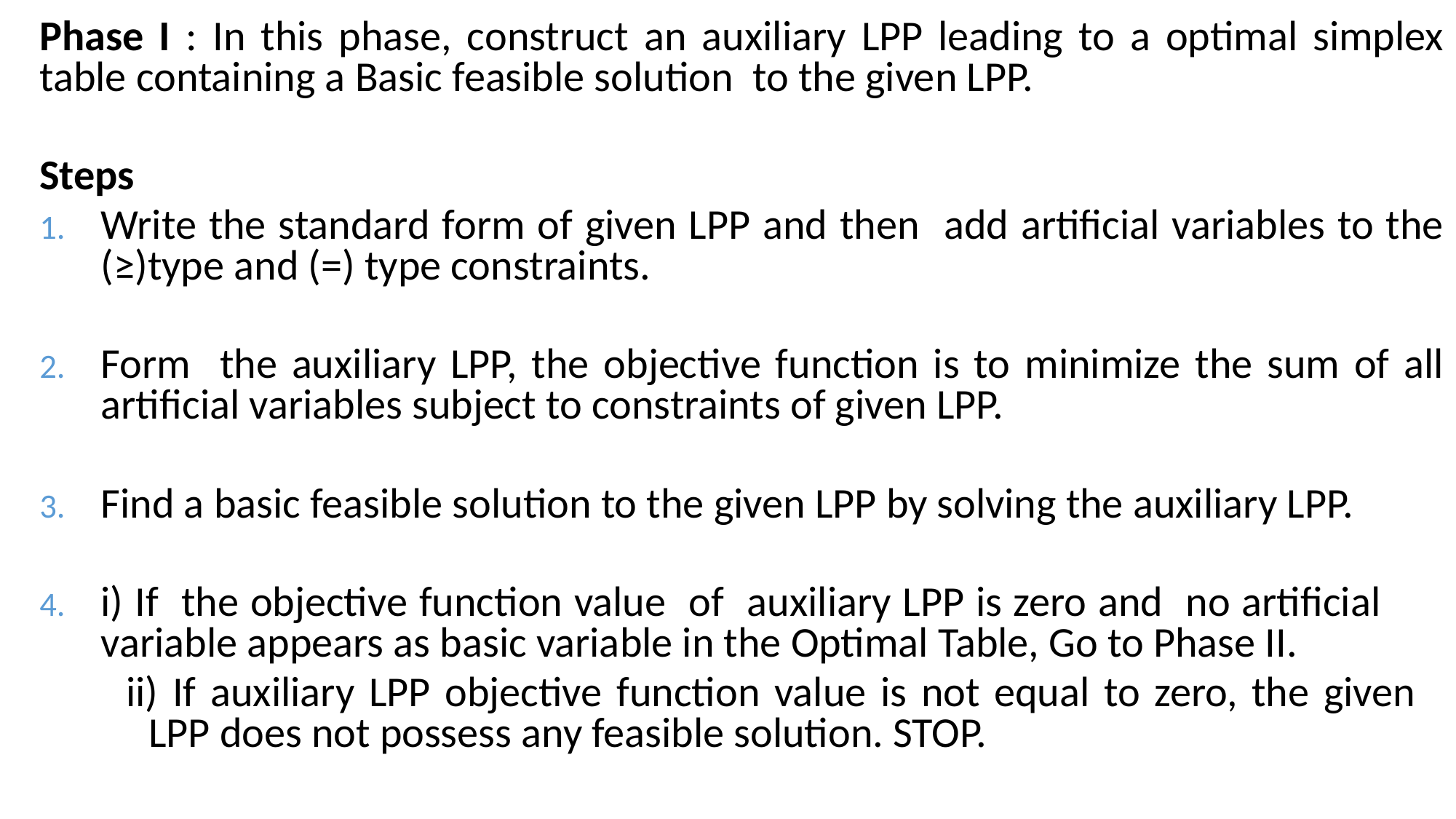

Phase I : In this phase, construct an auxiliary LPP leading to a optimal simplex table containing a Basic feasible solution  to the given LPP.

Steps
Write the standard form of given LPP and then  add artificial variables to the (≥)type and (=) type constraints.

Form  the auxiliary LPP, the objective function is to minimize the sum of all artificial variables subject to constraints of given LPP.

Find a basic feasible solution to the given LPP by solving the auxiliary LPP.

i) If  the objective function value  of  auxiliary LPP is zero and  no artificial 	variable appears as basic variable in the Optimal Table, Go to Phase II.
      ii) If auxiliary LPP objective function value is not equal to zero, the given 		LPP does not possess any feasible solution. STOP.